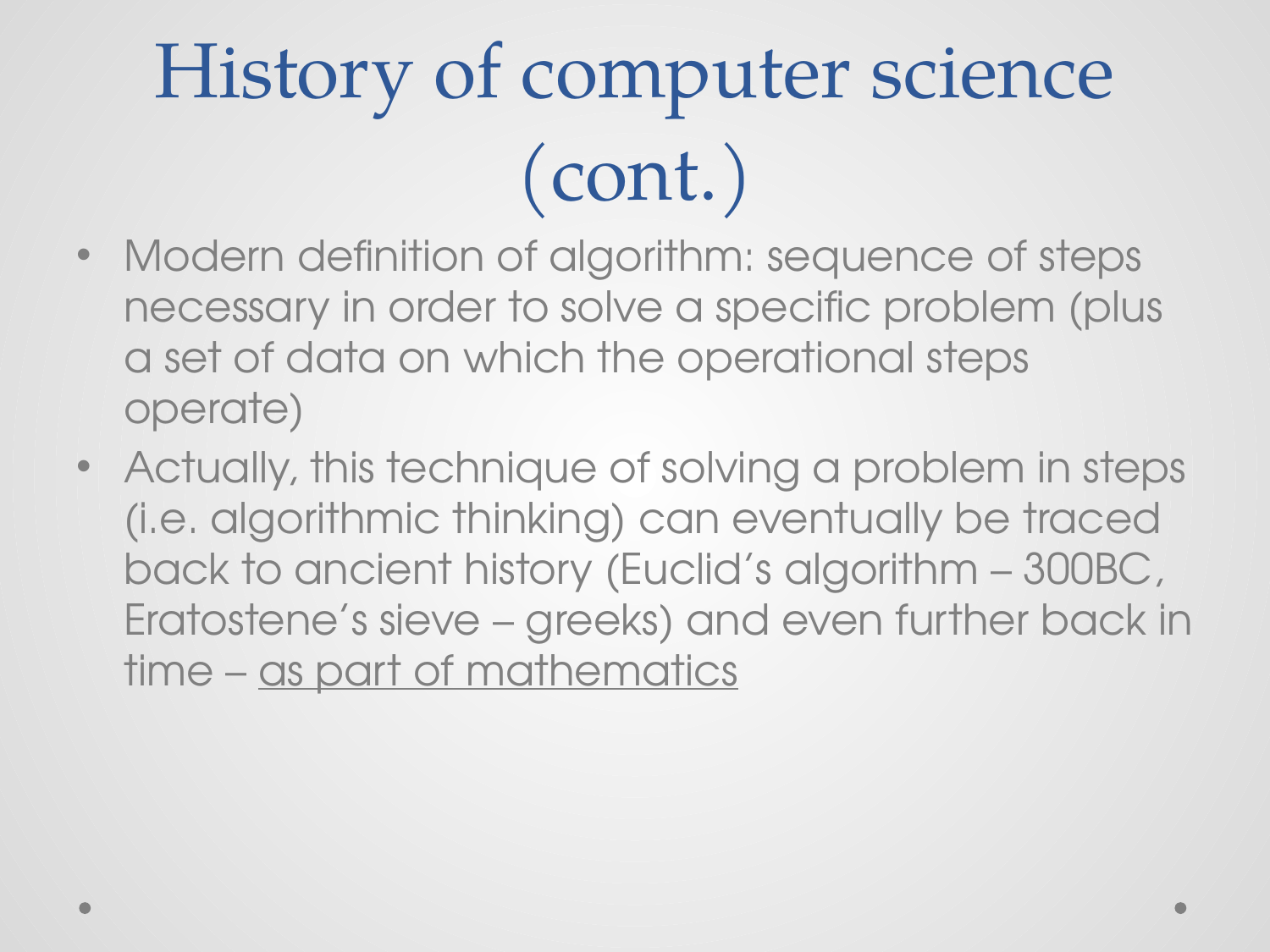

# History of computer science (cont.)
Modern definition of algorithm: sequence of steps necessary in order to solve a specific problem (plus a set of data on which the operational steps operate)
Actually, this technique of solving a problem in steps (i.e. algorithmic thinking) can eventually be traced back to ancient history (Euclid’s algorithm – 300BC, Eratostene’s sieve – greeks) and even further back in time – as part of mathematics